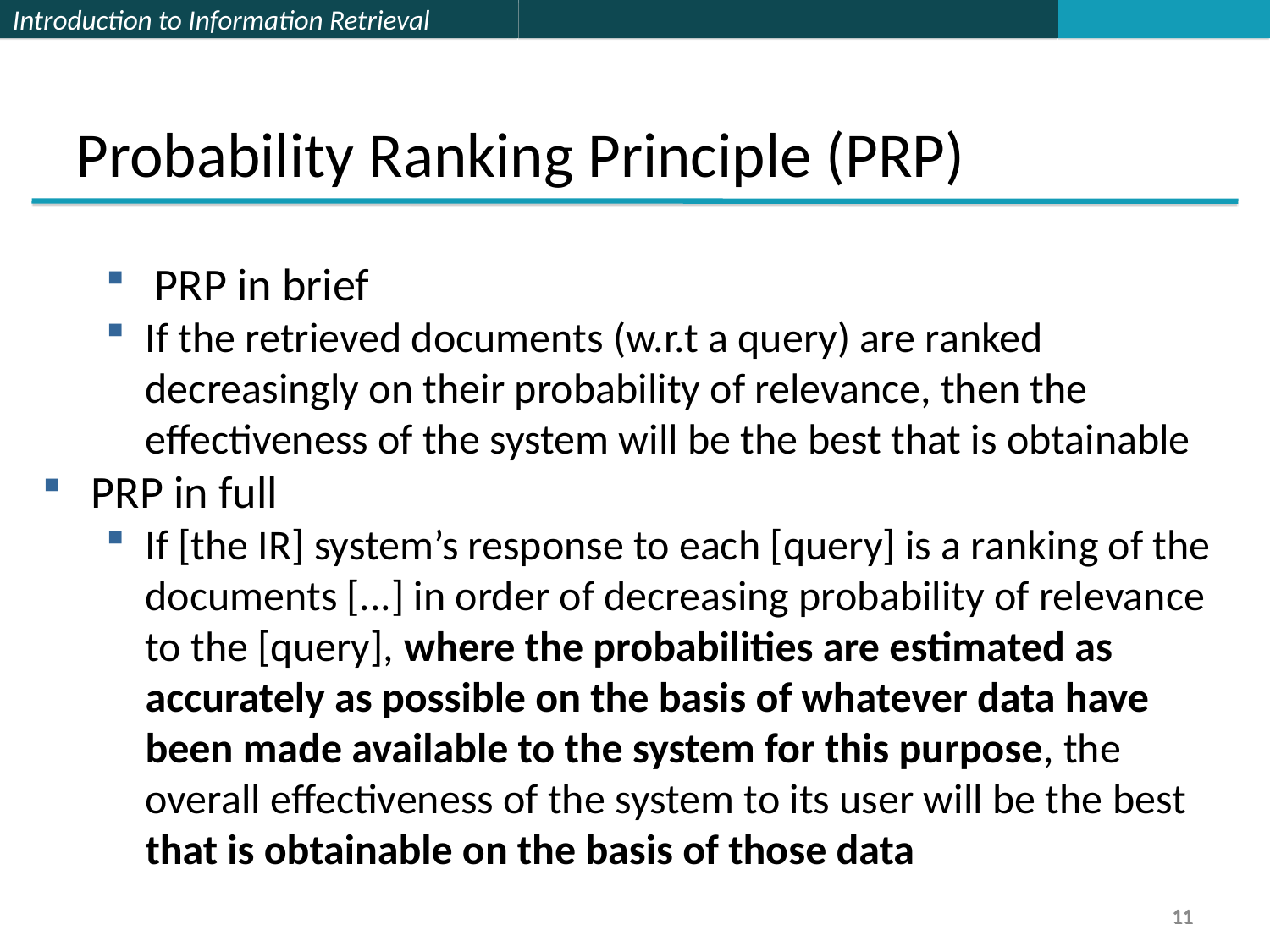

Probability Ranking Principle (PRP)

  PRP in brief
If the retrieved documents (w.r.t a query) are ranked decreasingly on their probability of relevance, then the effectiveness of the system will be the best that is obtainable
  PRP in full
If [the IR] system’s response to each [query] is a ranking of the documents [...] in order of decreasing probability of relevance to the [query], where the probabilities are estimated as accurately as possible on the basis of whatever data have been made available to the system for this purpose, the overall effectiveness of the system to its user will be the best that is obtainable on the basis of those data
11
11